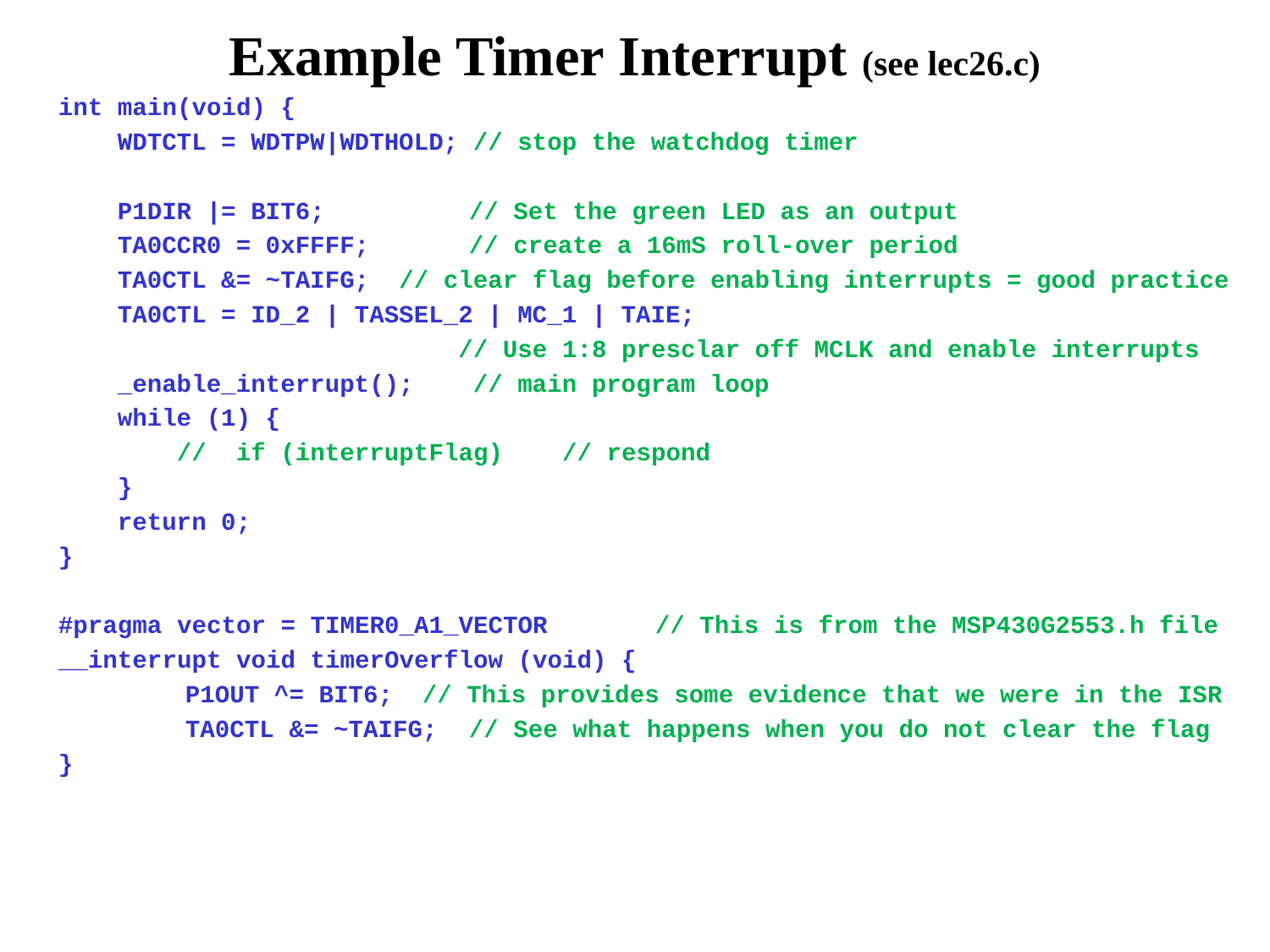

# Example Timer Interrupt (see lec26.c)
int main(void) {
    WDTCTL = WDTPW|WDTHOLD; // stop the watchdog timer

    P1DIR |= BIT6;	  // Set the green LED as an output
    TA0CCR0 = 0xFFFF;	  // create a 16mS roll-over period
    TA0CTL &= ~TAIFG;  // clear flag before enabling interrupts = good practice
    TA0CTL = ID_2 | TASSEL_2 | MC_1 | TAIE;
                           // Use 1:8 presclar off MCLK and enable interrupts
    _enable_interrupt();    // main program loop
    while (1) {
        //  if (interruptFlag)    // respond
    }
    return 0;
}

#pragma vector = TIMER0_A1_VECTOR	      // This is from the MSP430G2553.h file
__interrupt void timerOverflow (void) {
	P1OUT ^= BIT6;  // This provides some evidence that we were in the ISR
	TA0CTL &= ~TAIFG;	  // See what happens when you do not clear the flag
}